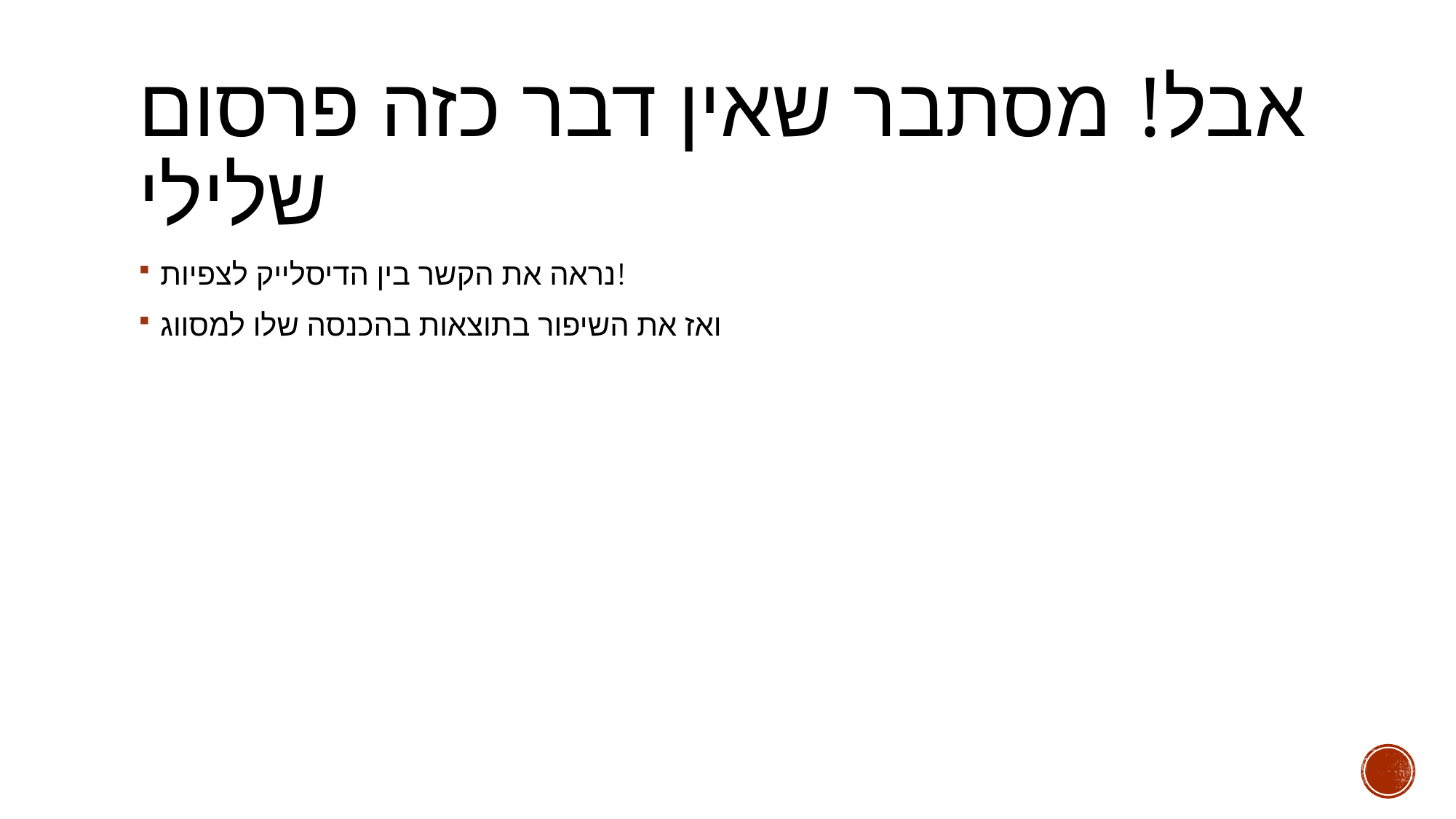

# אבל! מסתבר שאין דבר כזה פרסום שלילי
נראה את הקשר בין הדיסלייק לצפיות!
ואז את השיפור בתוצאות בהכנסה שלו למסווג